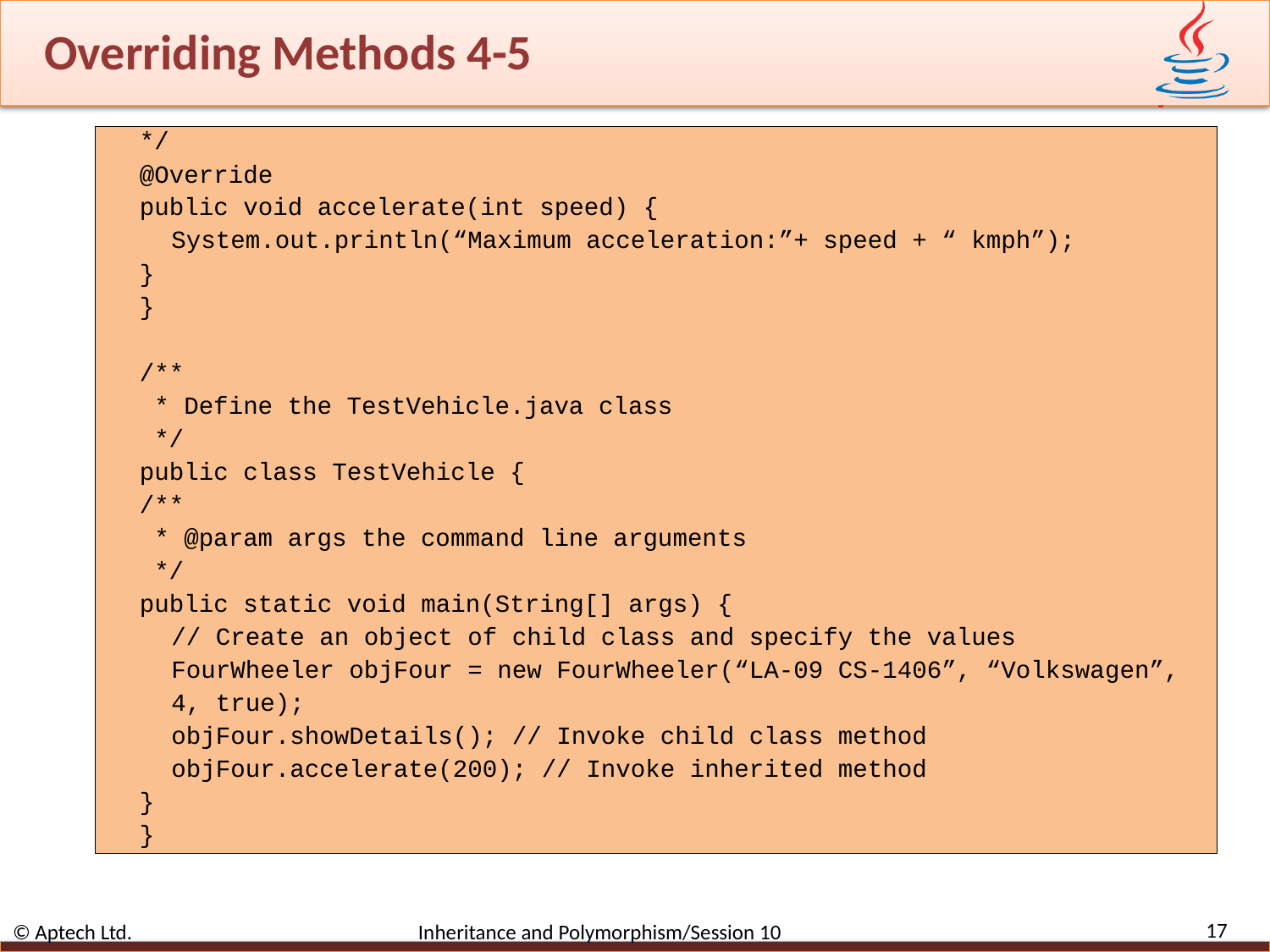

# Overriding Methods 4-5
*/
@Override
public void accelerate(int speed) {
System.out.println(“Maximum acceleration:”+ speed + “ kmph”);
}
}

/**
 * Define the TestVehicle.java class
 */
public class TestVehicle {
/**
 * @param args the command line arguments
 */
public static void main(String[] args) {
// Create an object of child class and specify the values
FourWheeler objFour = new FourWheeler(“LA-09 CS-1406”, “Volkswagen”,
4, true);
objFour.showDetails(); // Invoke child class method
objFour.accelerate(200); // Invoke inherited method
}
}
17
© Aptech Ltd.                                                           Inheritance and Polymorphism/Session 10